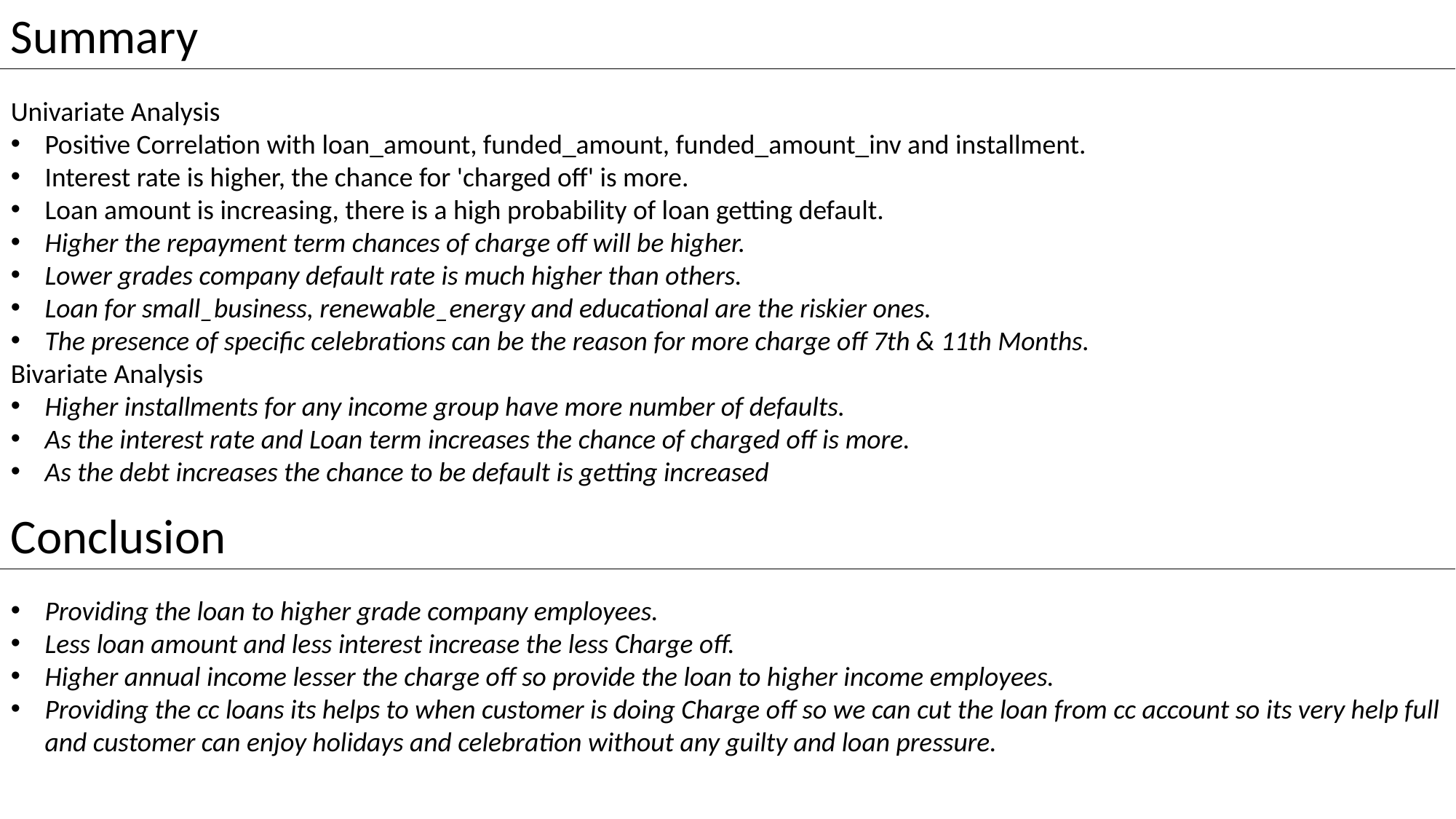

Summary
Univariate Analysis
Positive Correlation with loan_amount, funded_amount, funded_amount_inv and installment.
Interest rate is higher, the chance for 'charged off' is more.
Loan amount is increasing, there is a high probability of loan getting default.
Higher the repayment term chances of charge off will be higher.
Lower grades company default rate is much higher than others.
Loan for small_business, renewable_energy and educational are the riskier ones.
The presence of specific celebrations can be the reason for more charge off 7th & 11th Months.
Bivariate Analysis
Higher installments for any income group have more number of defaults.
As the interest rate and Loan term increases the chance of charged off is more.
As the debt increases the chance to be default is getting increased
Conclusion
Providing the loan to higher grade company employees.
Less loan amount and less interest increase the less Charge off.
Higher annual income lesser the charge off so provide the loan to higher income employees.
Providing the cc loans its helps to when customer is doing Charge off so we can cut the loan from cc account so its very help full and customer can enjoy holidays and celebration without any guilty and loan pressure.